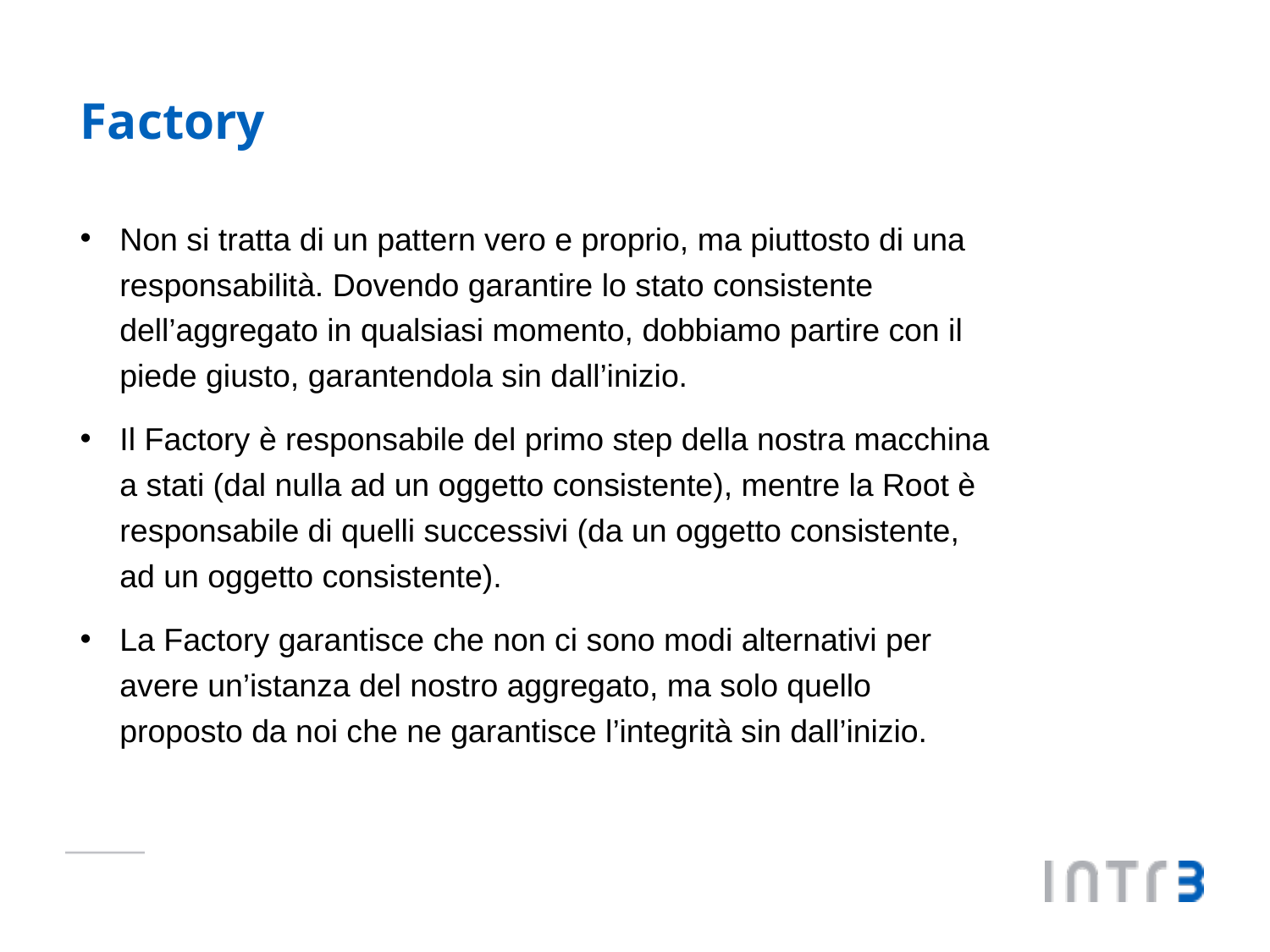

# Factory
Non si tratta di un pattern vero e proprio, ma piuttosto di una responsabilità. Dovendo garantire lo stato consistente dell’aggregato in qualsiasi momento, dobbiamo partire con il piede giusto, garantendola sin dall’inizio.
Il Factory è responsabile del primo step della nostra macchina a stati (dal nulla ad un oggetto consistente), mentre la Root è responsabile di quelli successivi (da un oggetto consistente, ad un oggetto consistente).
La Factory garantisce che non ci sono modi alternativi per avere un’istanza del nostro aggregato, ma solo quello proposto da noi che ne garantisce l’integrità sin dall’inizio.